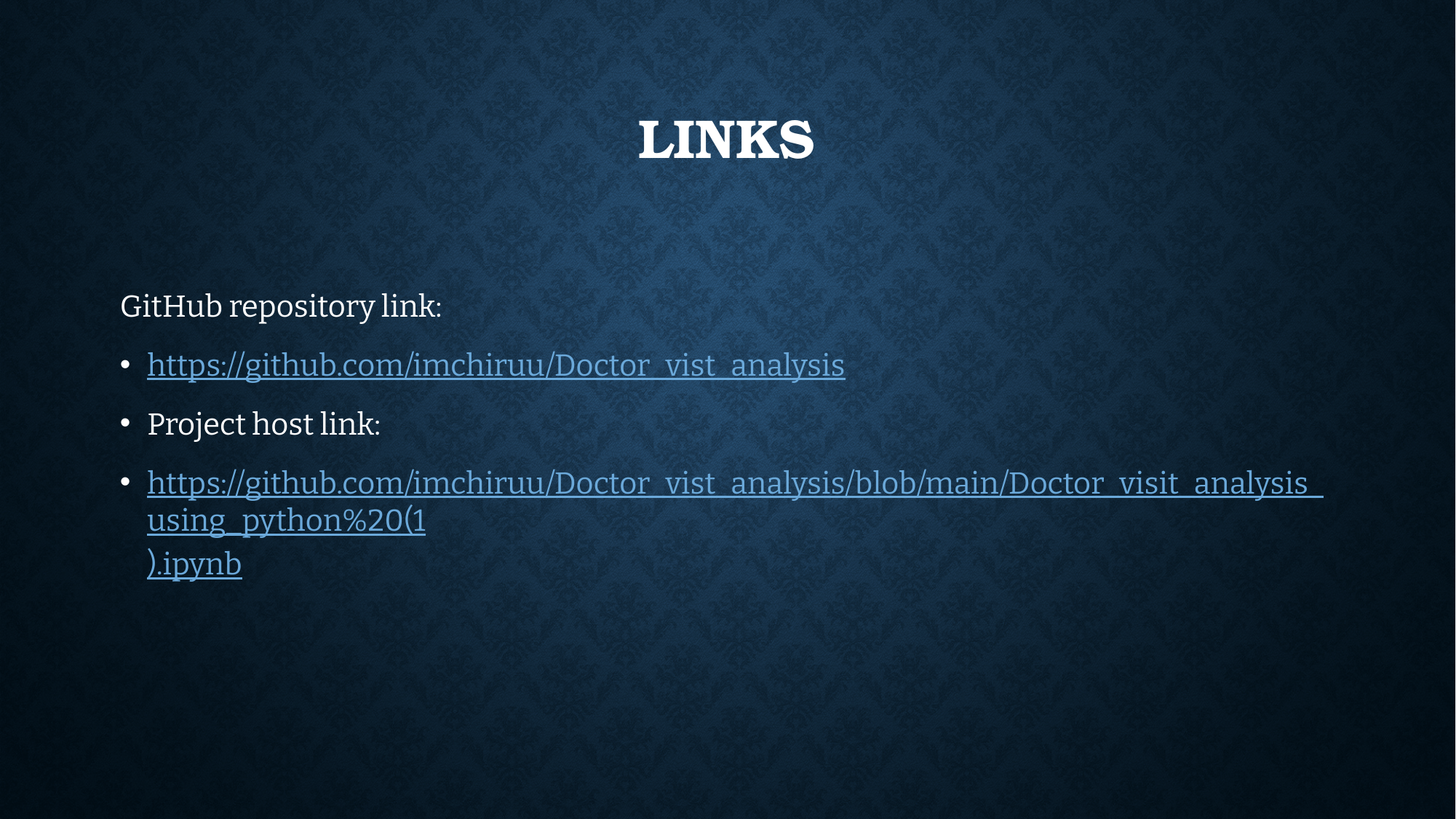

# Links

GitHub repository link:
https://github.com/imchiruu/Doctor_vist_analysis
Project host link:
https://github.com/imchiruu/Doctor_vist_analysis/blob/main/Doctor_visit_analysis_using_python%20(1).ipynb